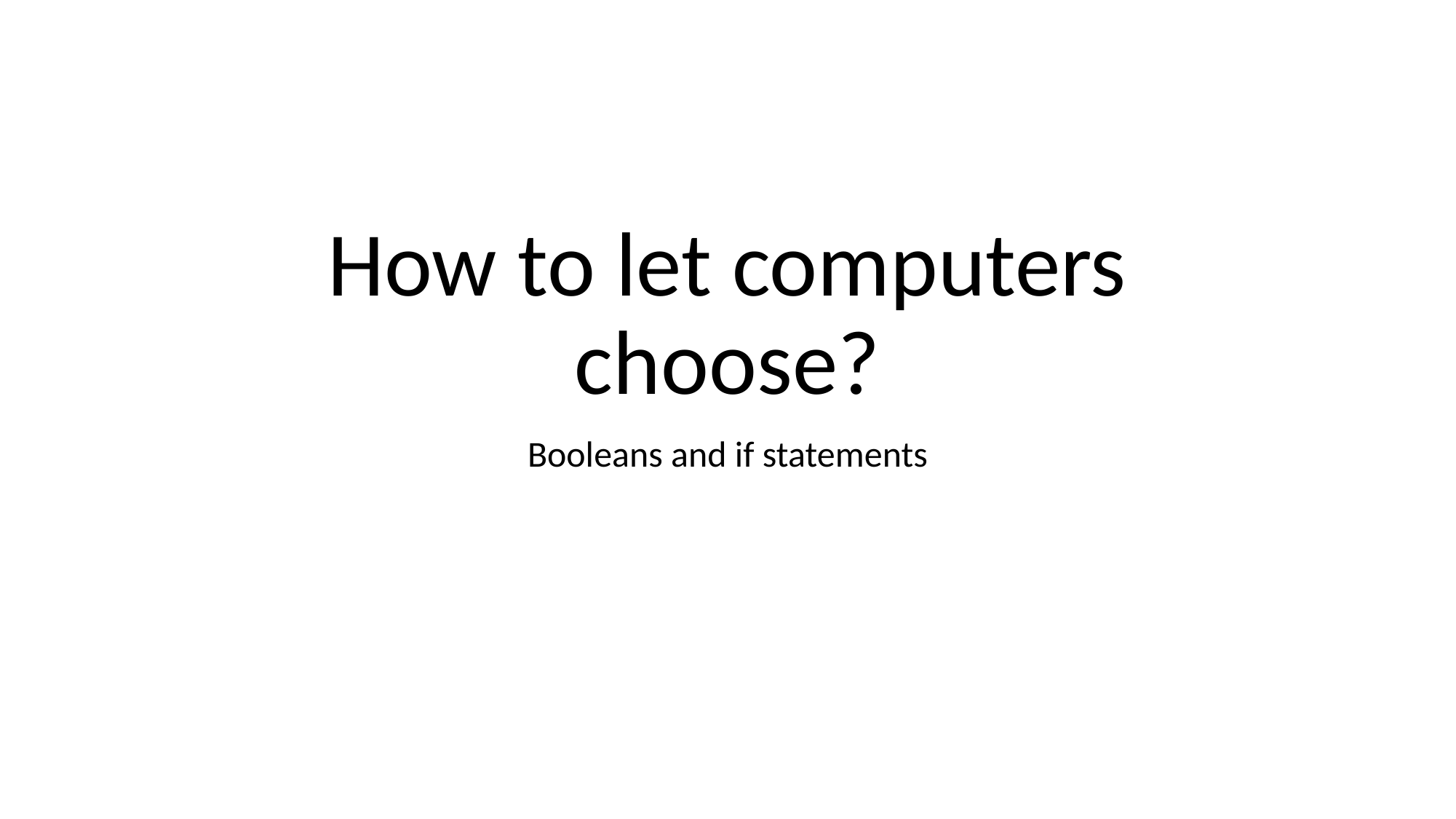

# How to let computers choose?
Booleans and if statements